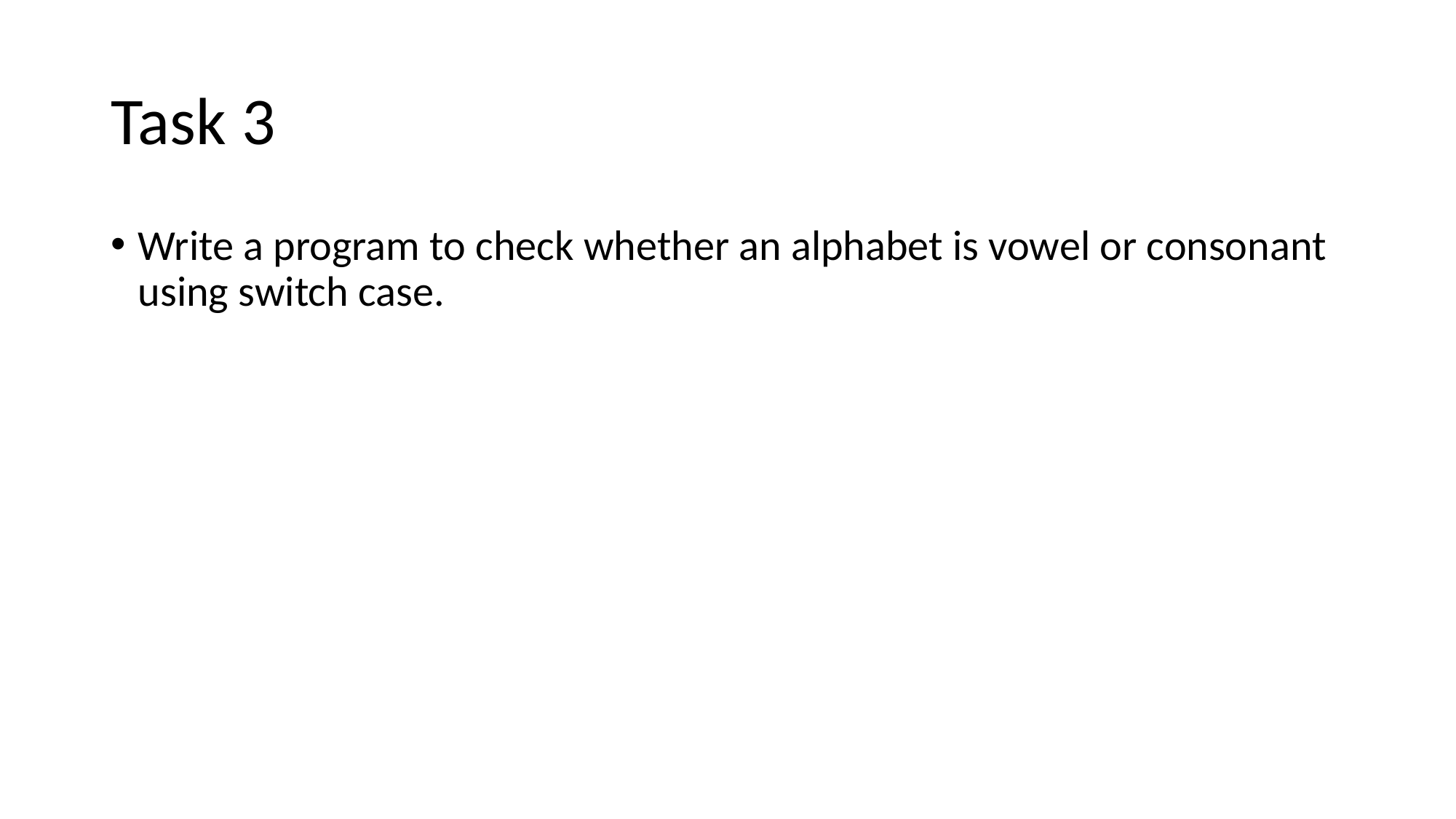

# Task 3
Write a program to check whether an alphabet is vowel or consonant using switch case.